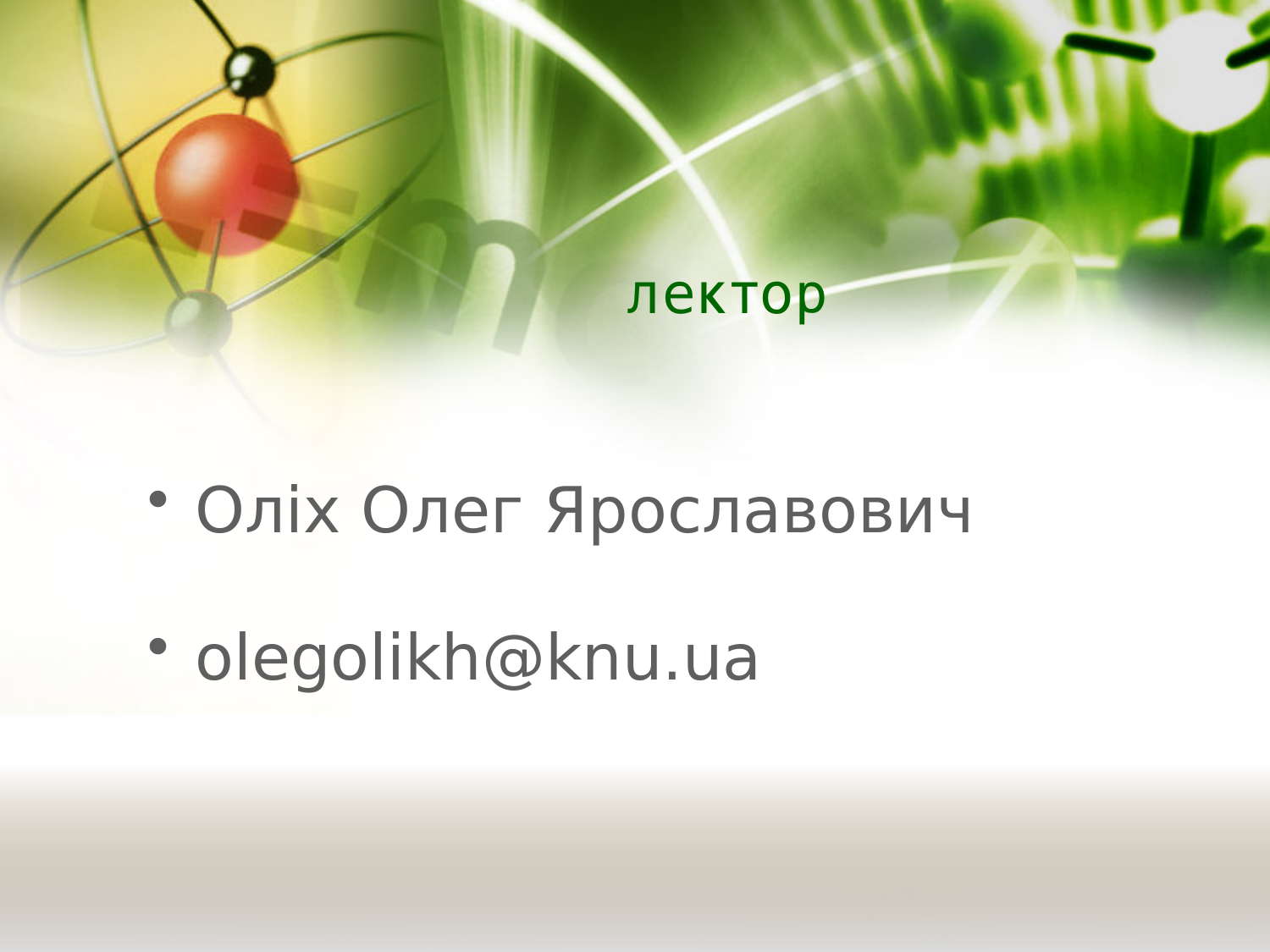

# лектор
Оліх Олег Ярославович

olegolikh@knu.ua
﻿